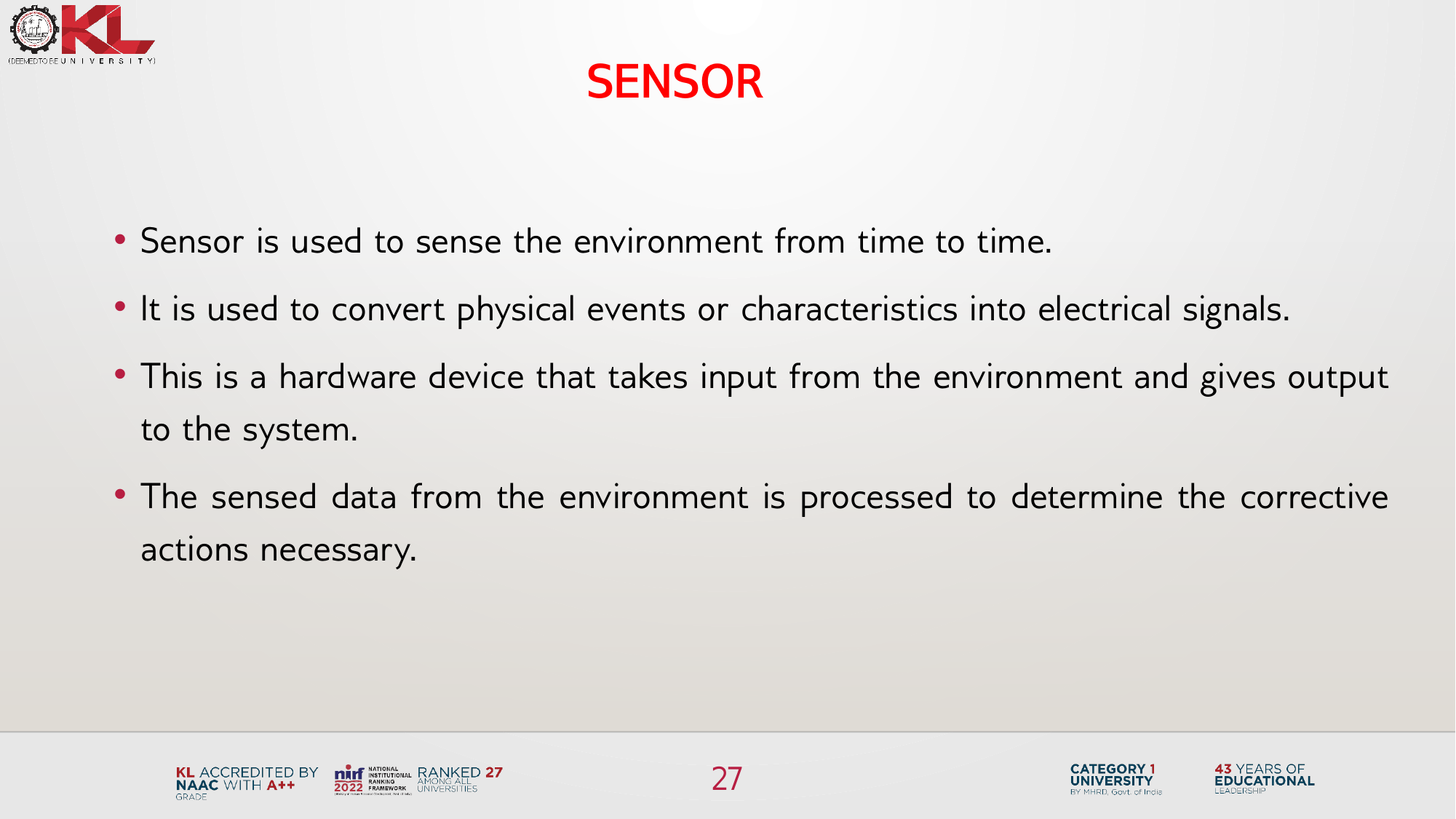

# Sensor
Sensor is used to sense the environment from time to time.
It is used to convert physical events or characteristics into electrical signals.
This is a hardware device that takes input from the environment and gives output to the system.
The sensed data from the environment is processed to determine the corrective actions necessary.
27